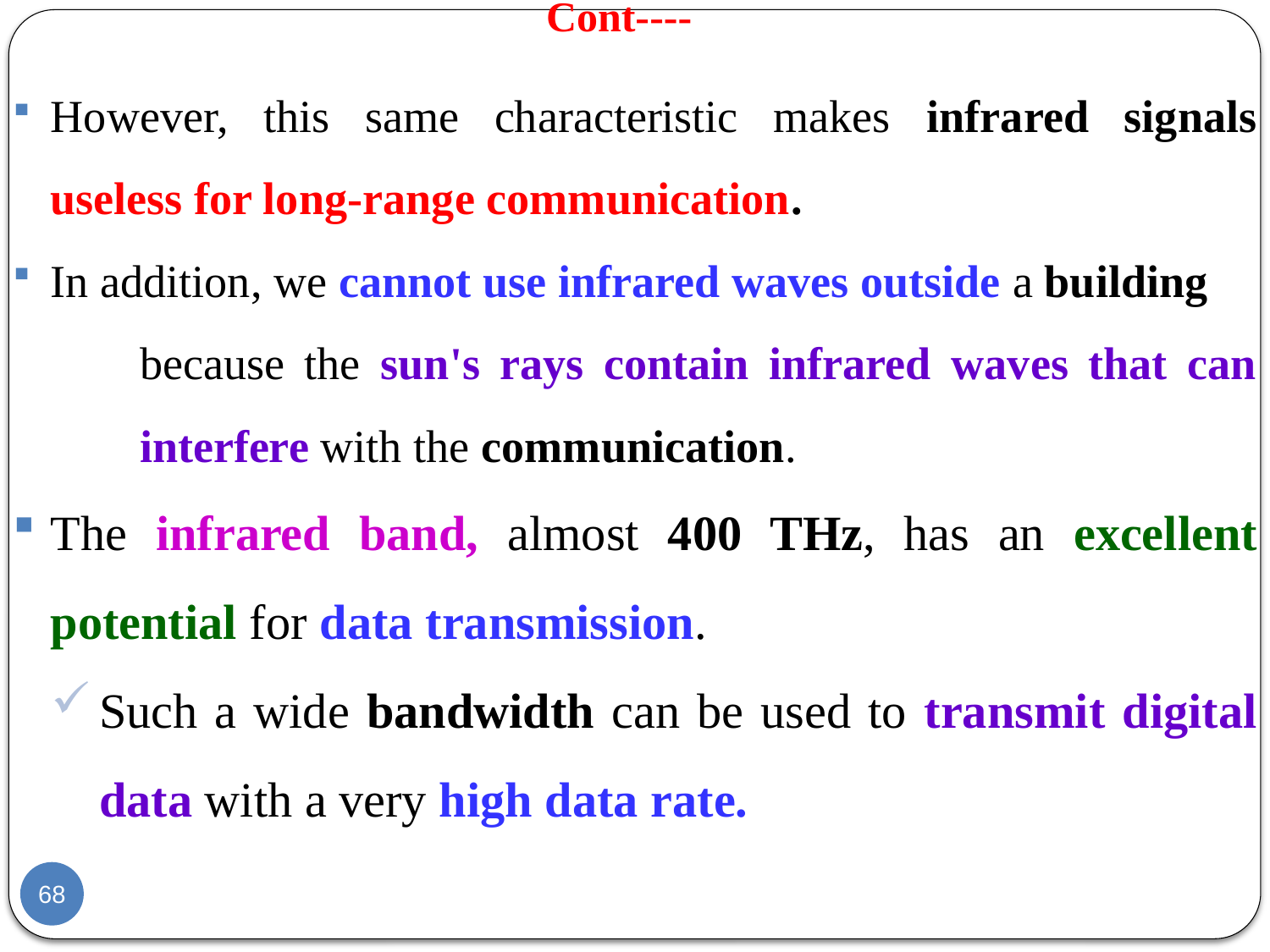

# Cont----
However, this same characteristic makes infrared signals useless for long-range communication.
In addition, we cannot use infrared waves outside a building
	because the sun's rays contain infrared waves that can 	interfere with the communication.
The infrared band, almost 400 THz, has an excellent potential for data transmission.
Such a wide bandwidth can be used to transmit digital data with a very high data rate.

68